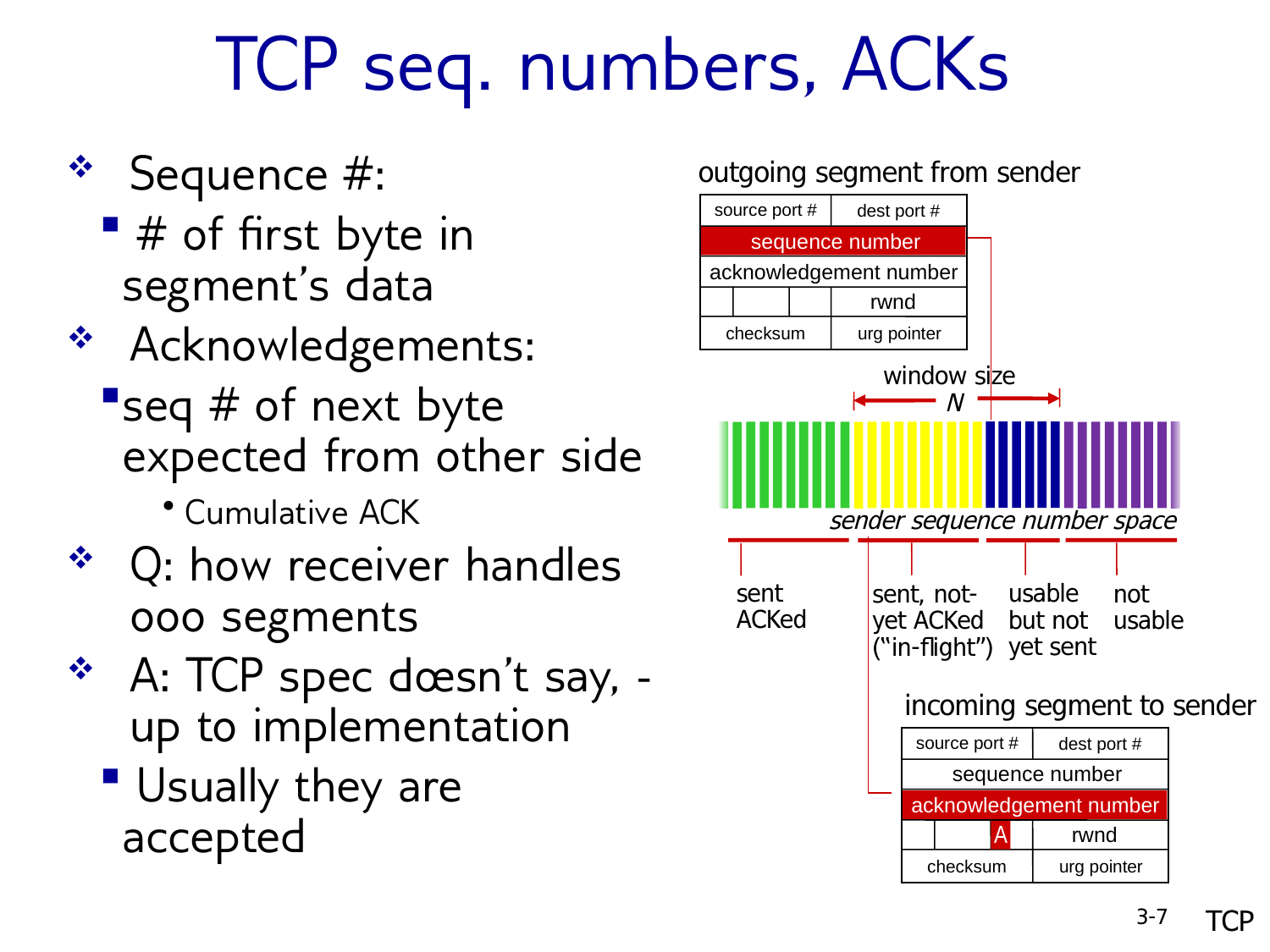

# TCP seq. numbers, ACKs
Sequence #:
 # of first byte in segment’s data
Acknowledgements:
seq # of next byte expected from other side
Cumulative ACK
Q: how receiver handles ooo segments
A: TCP spec doesn’t say, - up to implementation
 Usually they are accepted

outgoing segment from sender
source port #
dest port #

sequence number

acknowledgement number

rwnd

checksum
urg pointer

window size
 N

sender sequence number space

incoming segment to sender
source port #
dest port #

sequence number

acknowledgement number

rwnd

checksum
urg pointer

sent
ACKed
usable
but not
yet sent
sent, not-yet ACKed
(“in-flight”)
not
usable
A

TCP
3-7